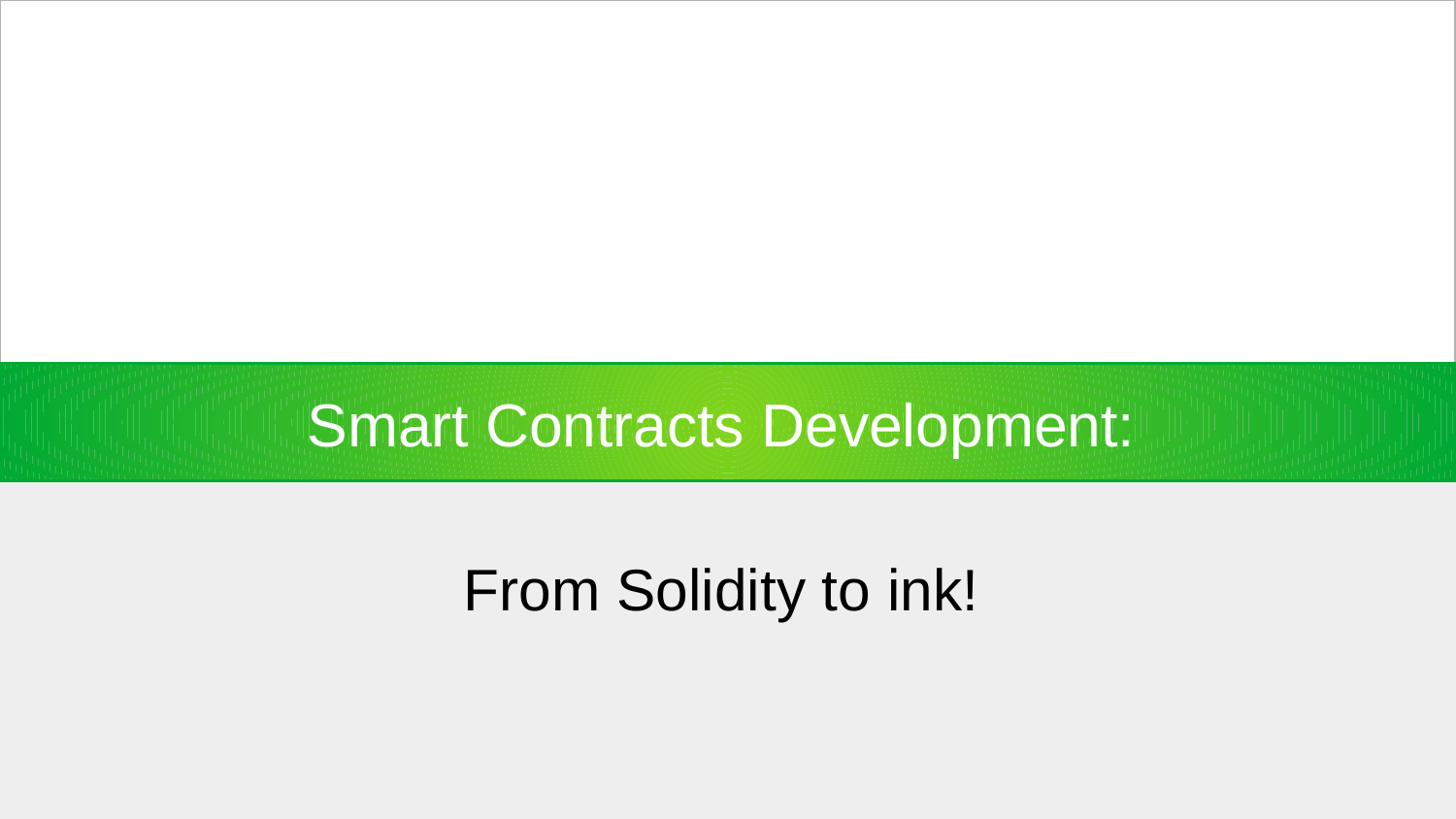

Smart Contracts Development:
From Solidity to ink!